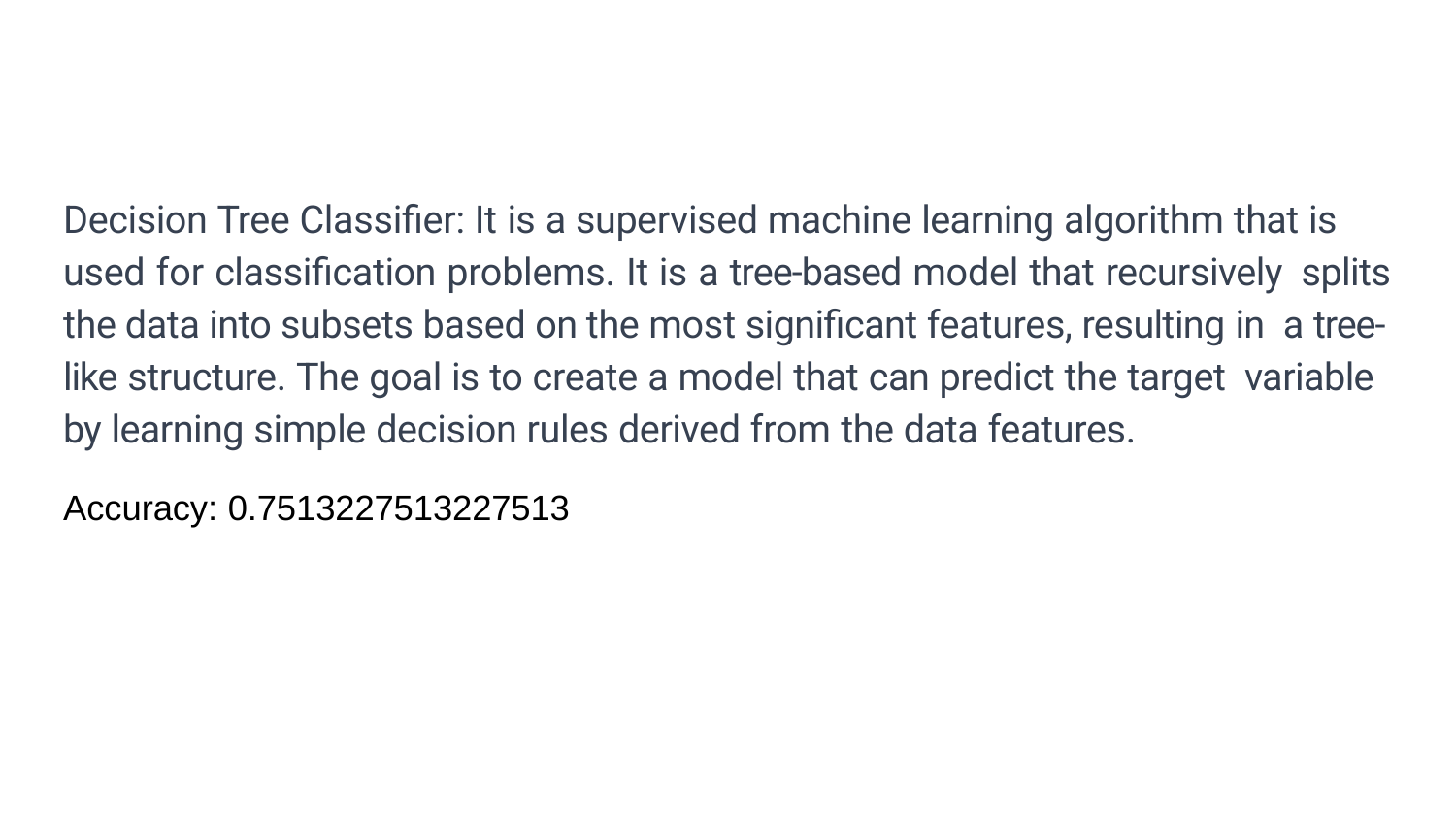

Decision Tree Classiﬁer: It is a supervised machine learning algorithm that is  used for classiﬁcation problems. It is a tree-based model that recursively  splits the data into subsets based on the most signiﬁcant features, resulting in  a tree-like structure. The goal is to create a model that can predict the target  variable by learning simple decision rules derived from the data features.
Accuracy: 0.7513227513227513